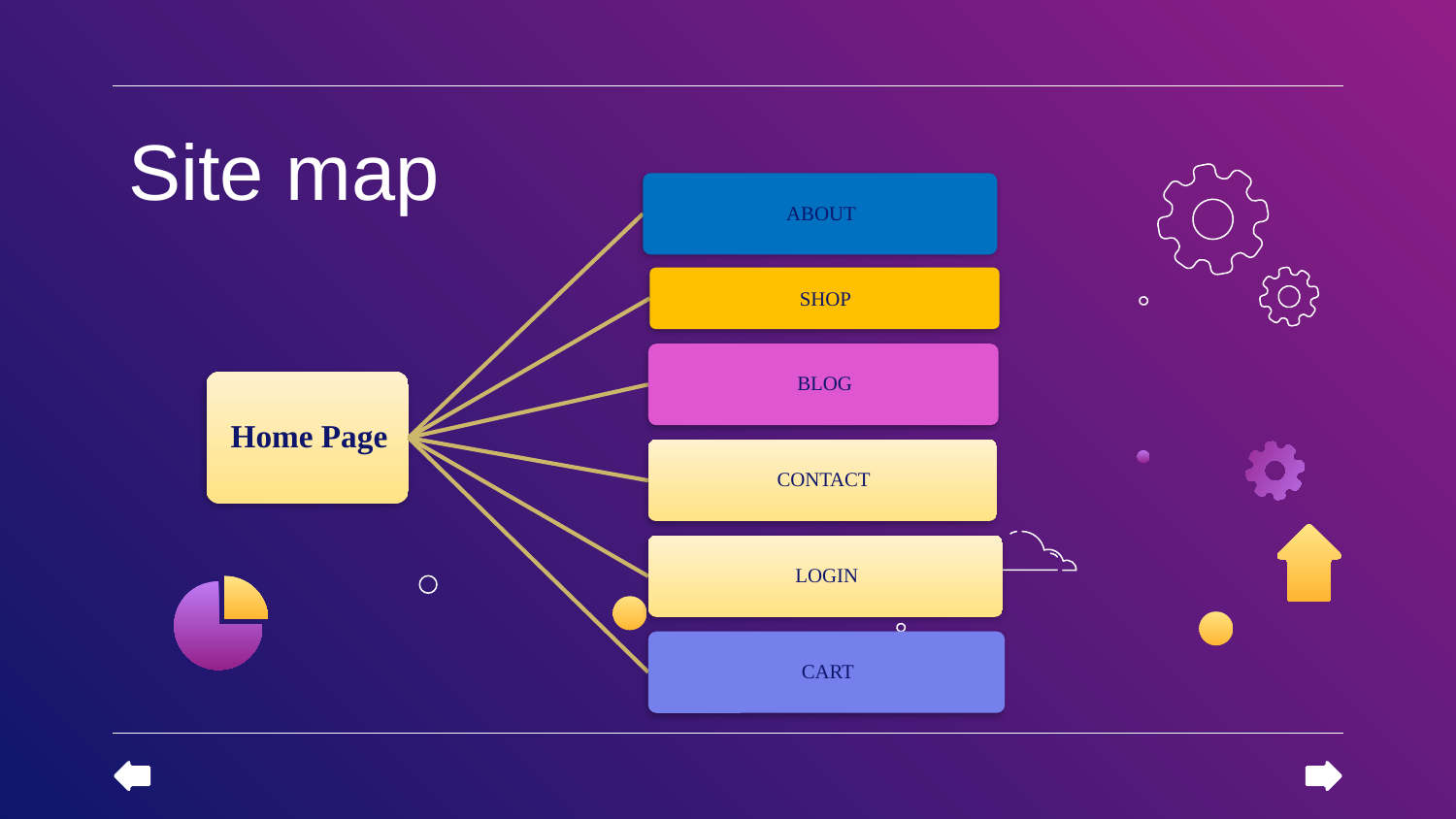

# Site map

Home Page

ABOUT

SHOP

BLOG

CONTACT

LOGIN

CART